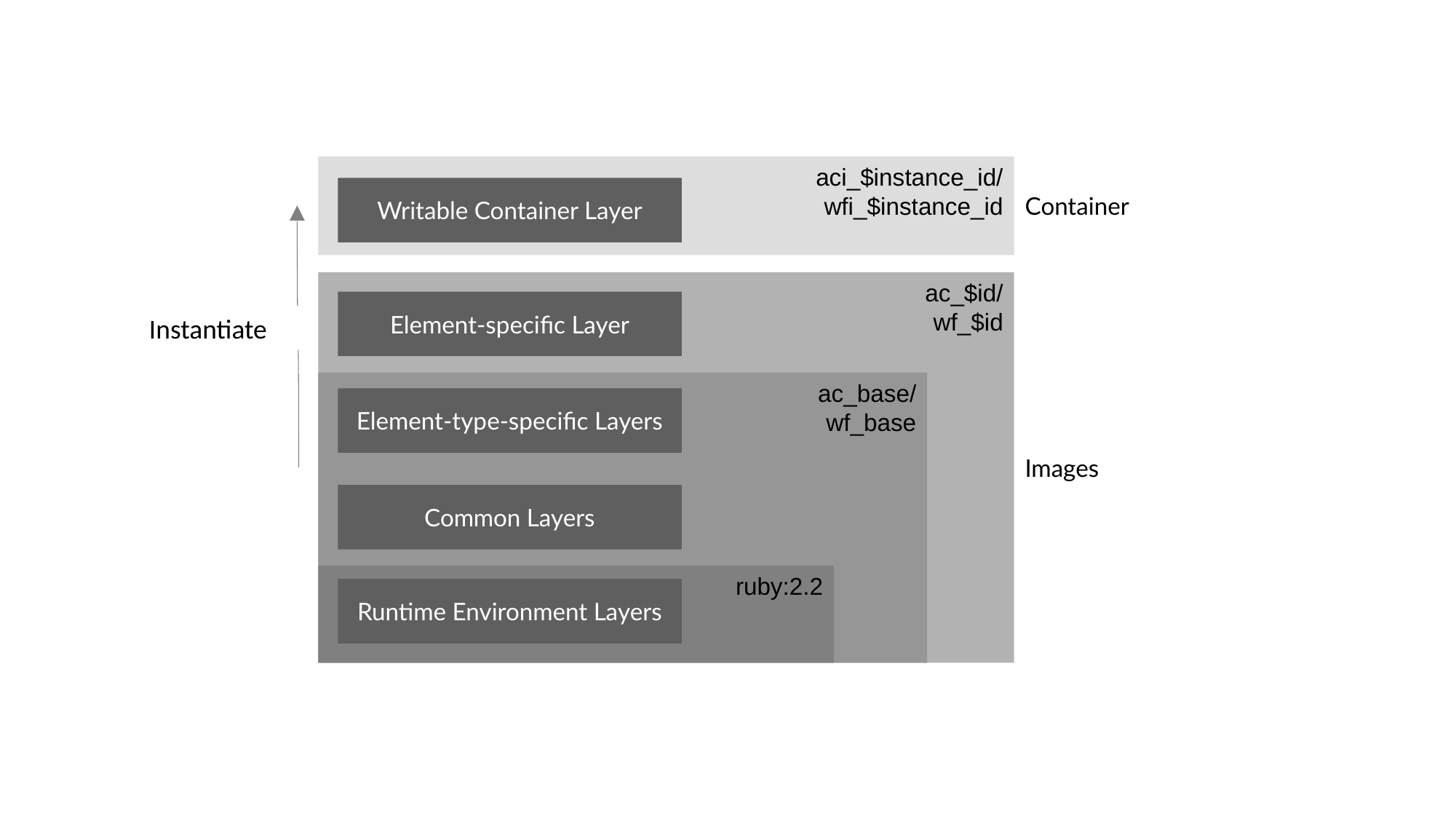

Container
aci_$instance_id/
wfi_$instance_id
Writable Container Layer
ac_$id/
wf_$id
Images
Element-specific Layer
Instantiate
ac_base/
wf_base
Element-type-specific Layers
Common Layers
ruby:2.2
Runtime Environment Layers